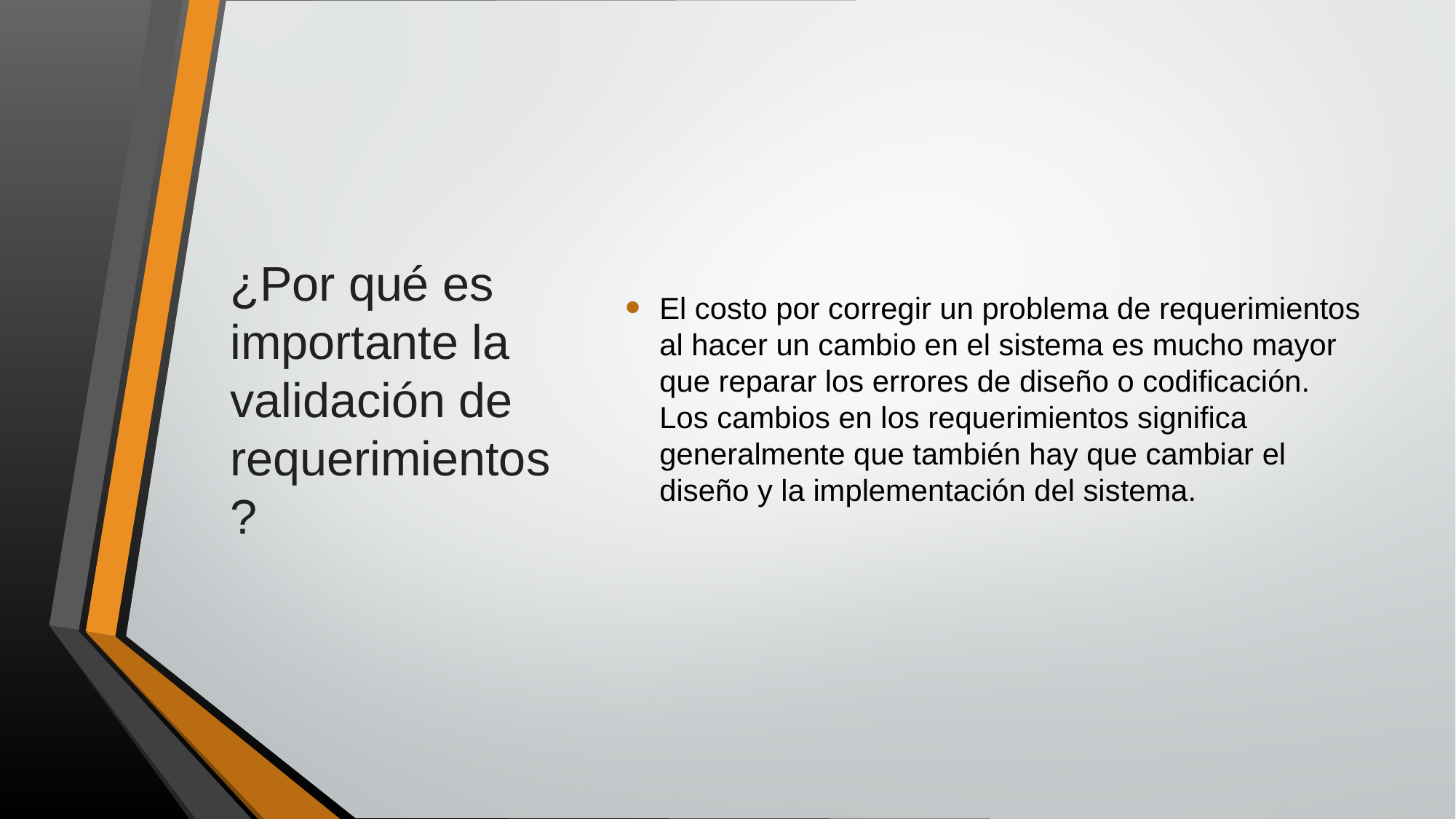

# ¿Por qué es importante la validación de requerimientos?
El costo por corregir un problema de requerimientos al hacer un cambio en el sistema es mucho mayor que reparar los errores de diseño o codificación. Los cambios en los requerimientos significa generalmente que también hay que cambiar el diseño y la implementación del sistema.